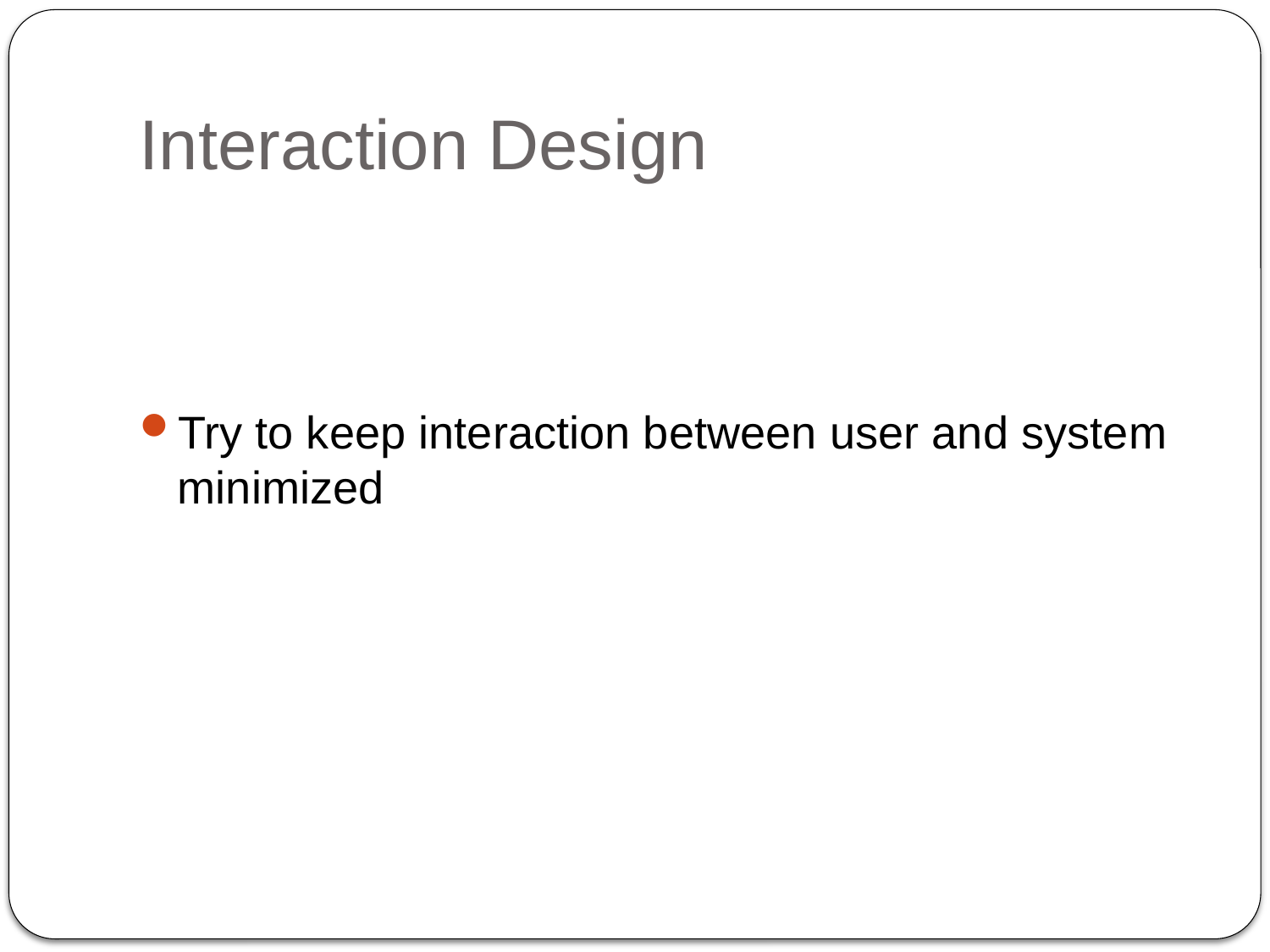

# Interaction Design

Try to keep interaction between user and system minimized